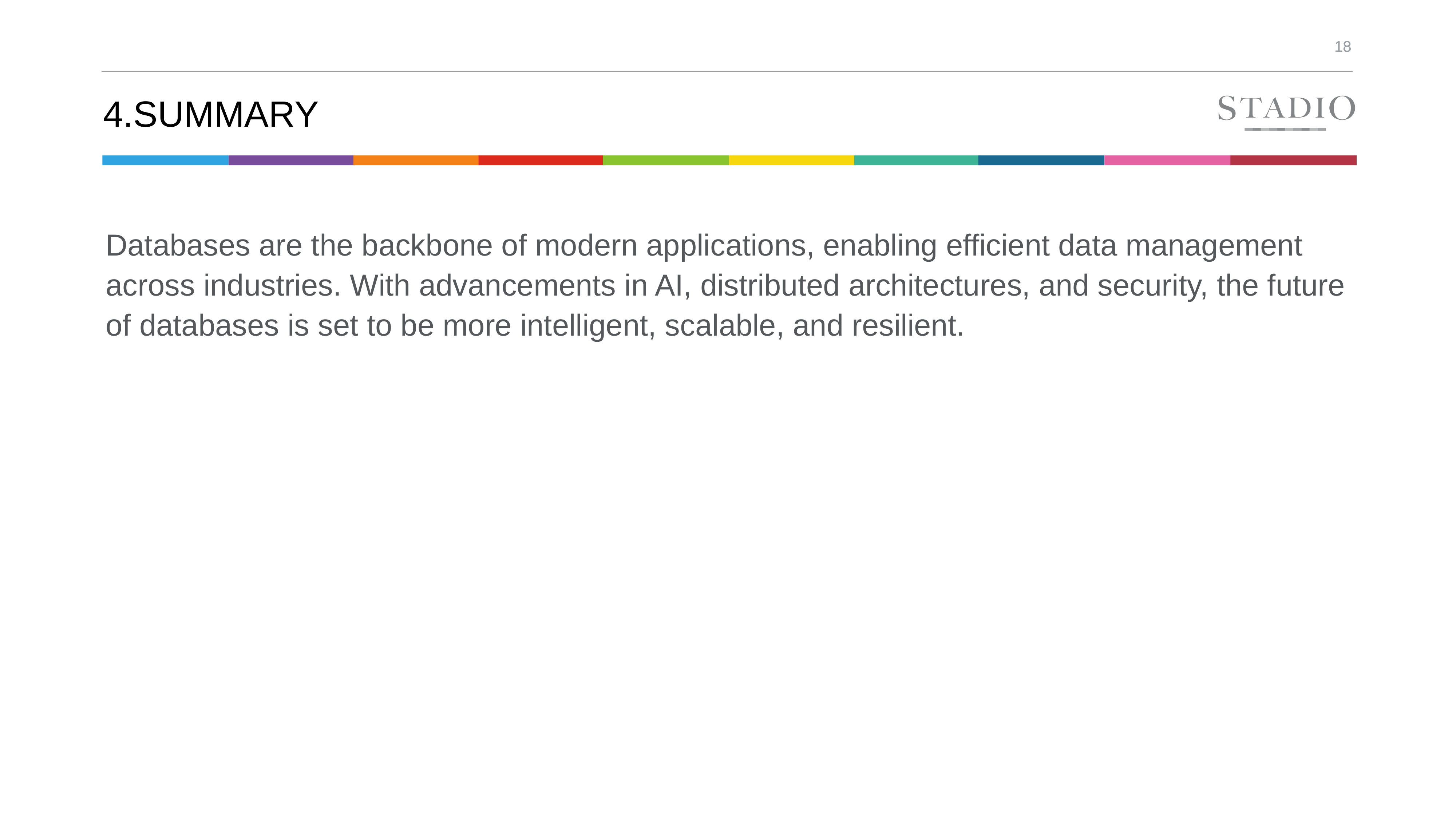

# 4.Summary
Databases are the backbone of modern applications, enabling efficient data management across industries. With advancements in AI, distributed architectures, and security, the future of databases is set to be more intelligent, scalable, and resilient.